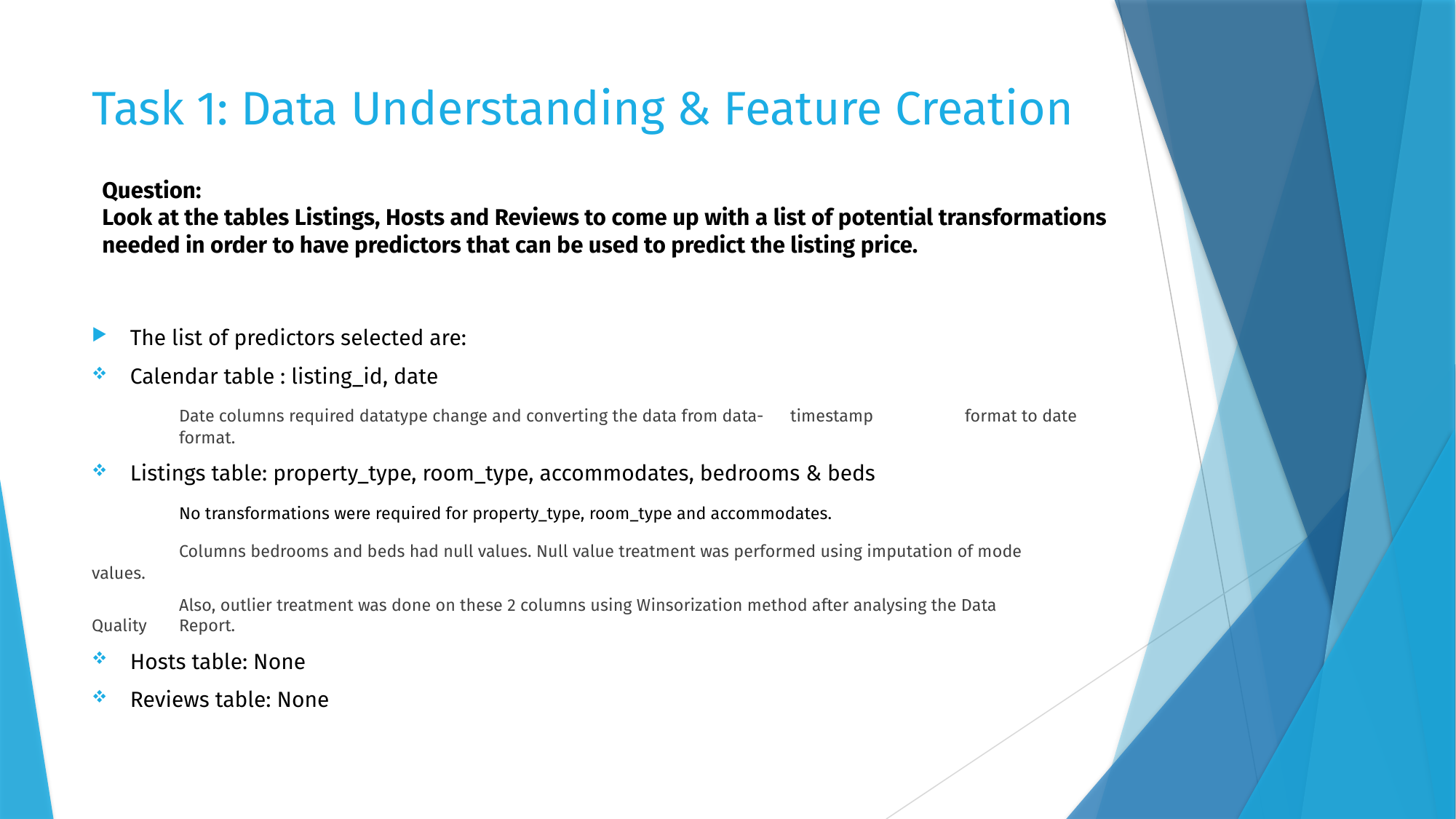

# Task 1: Data Understanding & Feature Creation
Question:
Look at the tables Listings, Hosts and Reviews to come up with a list of potential transformations needed in order to have predictors that can be used to predict the listing price.
The list of predictors selected are:
Calendar table : listing_id, date
	Date columns required datatype change and converting the data from data-	timestamp 	format to date 	format.
Listings table: property_type, room_type, accommodates, bedrooms & beds
	No transformations were required for property_type, room_type and accommodates.
	Columns bedrooms and beds had null values. Null value treatment was performed using imputation of mode 	values.
	Also, outlier treatment was done on these 2 columns using Winsorization method after analysing the Data 	Quality 	Report.
Hosts table: None
Reviews table: None